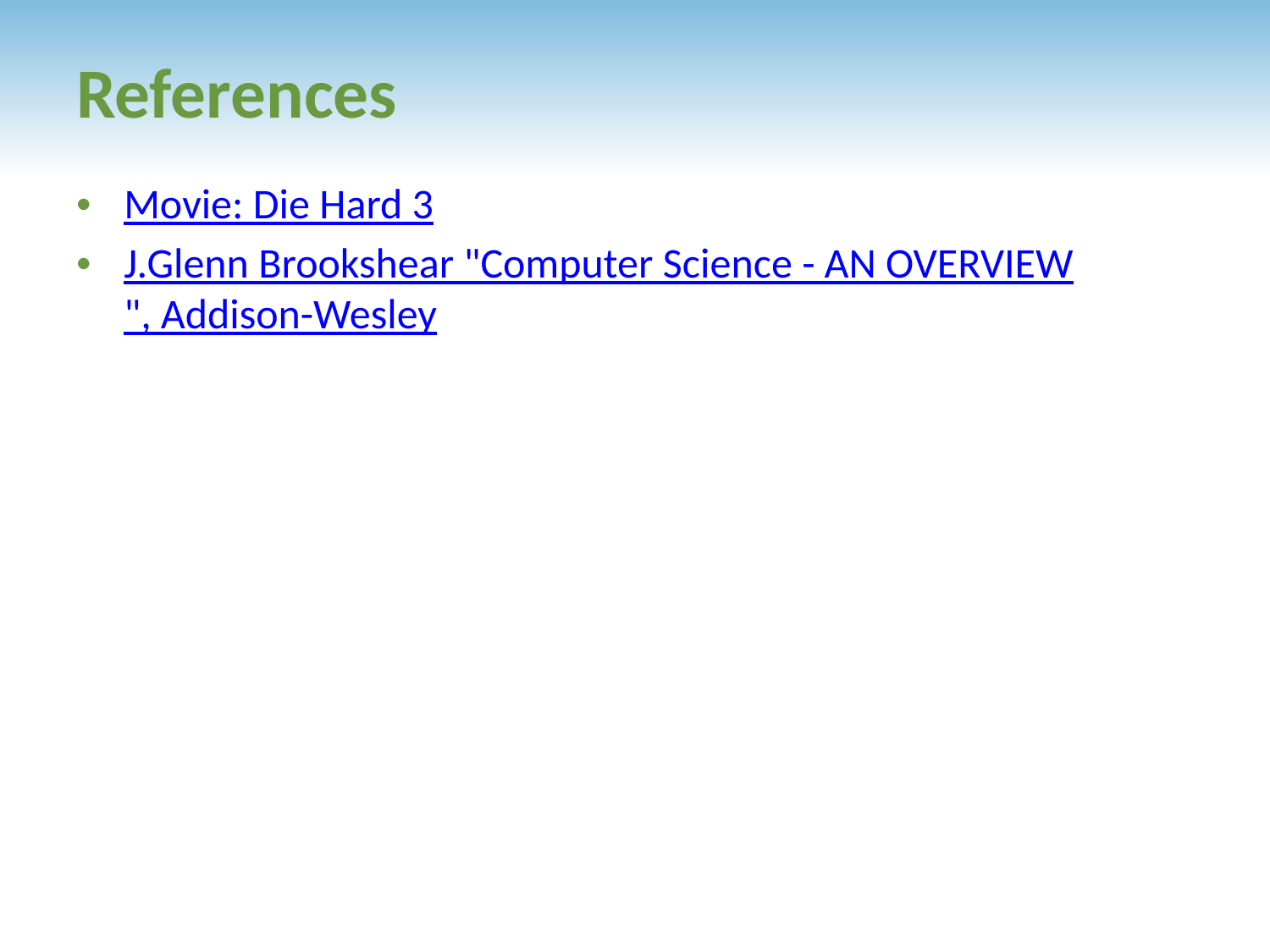

# References
Movie: Die Hard 3
J.Glenn Brookshear "Computer Science - AN OVERVIEW", Addison-Wesley